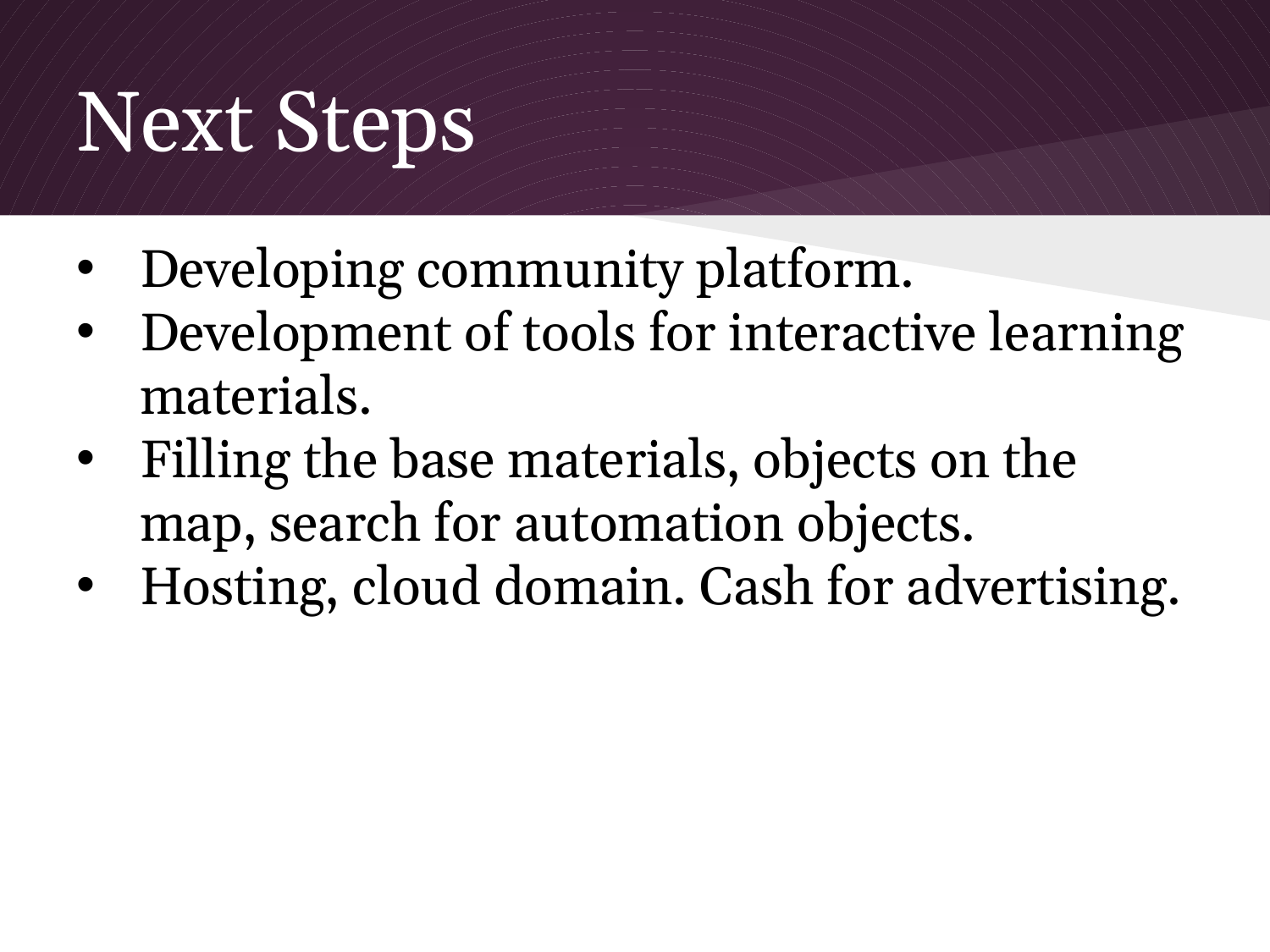

# Next Steps
Developing community platform.
Development of tools for interactive learning materials.
Filling the base materials, objects on the map, search for automation objects.
Hosting, cloud domain. Cash for advertising.